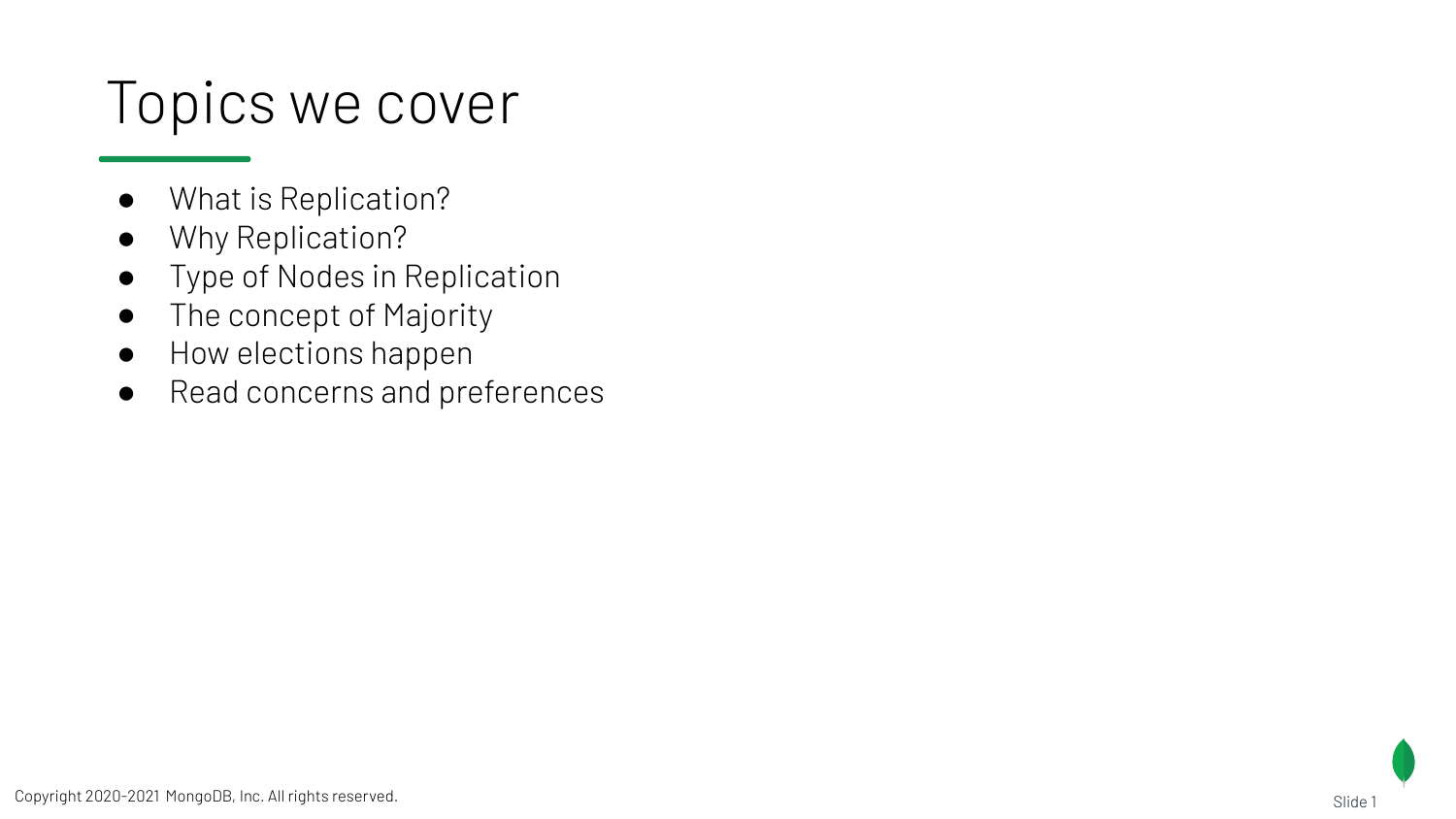

Topics we cover
What is Replication?
Why Replication?
Type of Nodes in Replication
The concept of Majority
How elections happen
Read concerns and preferences
Slide 1